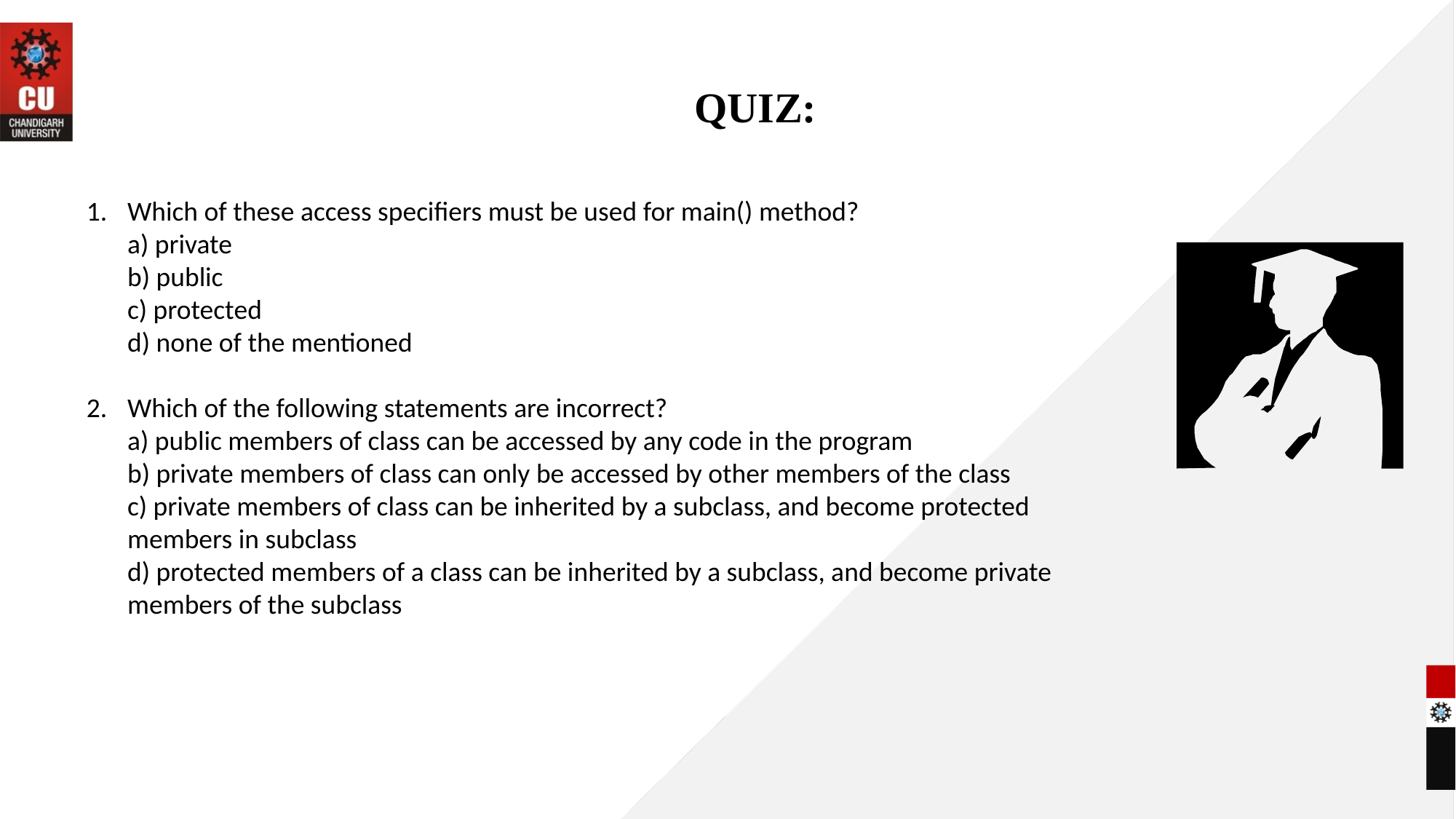

# QUIZ:
Which of these access specifiers must be used for main() method?
a) private
b) public
c) protected
d) none of the mentioned

Which of the following statements are incorrect?
a) public members of class can be accessed by any code in the program
b) private members of class can only be accessed by other members of the class
c) private members of class can be inherited by a subclass, and become protected members in subclass
d) protected members of a class can be inherited by a subclass, and become private members of the subclass